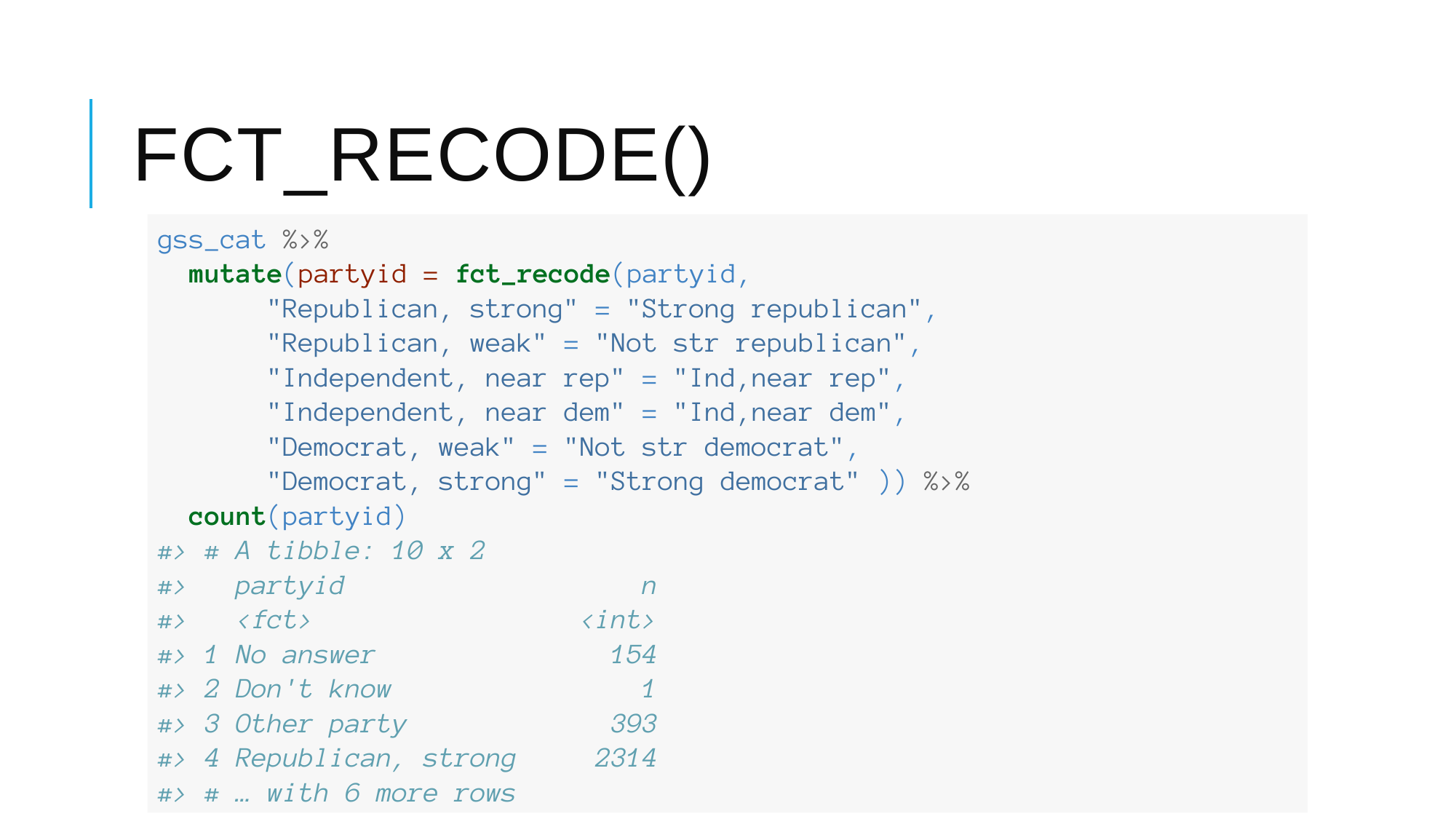

# Fct_recode()
gss_cat %>%
  mutate(partyid = fct_recode(partyid,
	"Republican, strong" = "Strong republican",
	"Republican, weak" = "Not str republican",
	"Independent, near rep" = "Ind,near rep",
	"Independent, near dem" = "Ind,near dem",
	"Democrat, weak" = "Not str democrat",
	"Democrat, strong" = "Strong democrat" )) %>%
  count(partyid)
#> # A tibble: 10 x 2
#>   partyid                   n
#>   <fct>                 <int>
#> 1 No answer               154
#> 2 Don't know                1
#> 3 Other party             393
#> 4 Republican, strong     2314
#> # … with 6 more rows